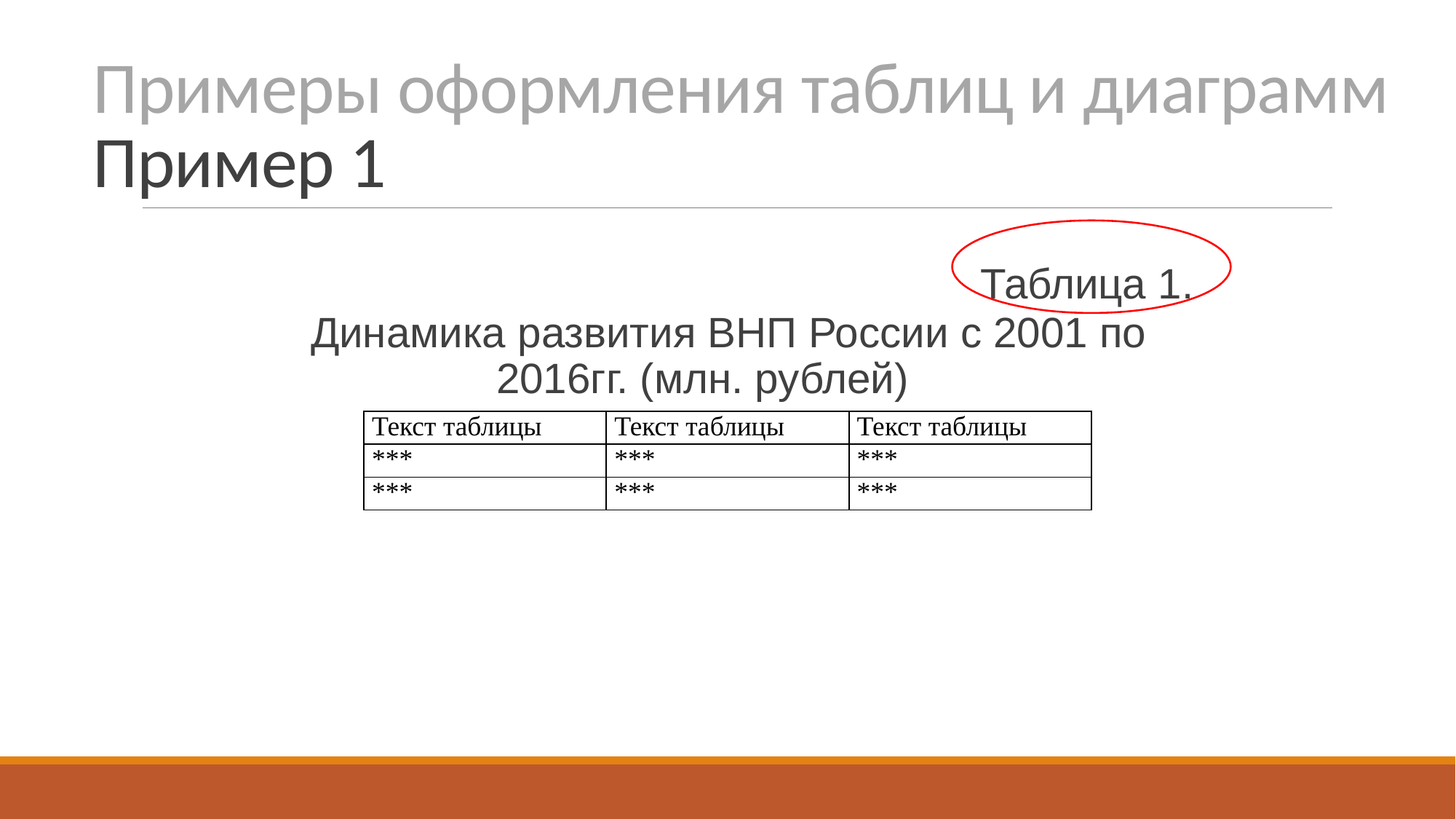

# Примеры оформления таблиц и диаграмм Пример 1

Таблица 1.
Динамика развития ВНП России с 2001 по 2016гг. (млн. рублей)

| Текст таблицы | Текст таблицы | Текст таблицы |
| --- | --- | --- |
| \*\*\* | \*\*\* | \*\*\* |
| \*\*\* | \*\*\* | \*\*\* |